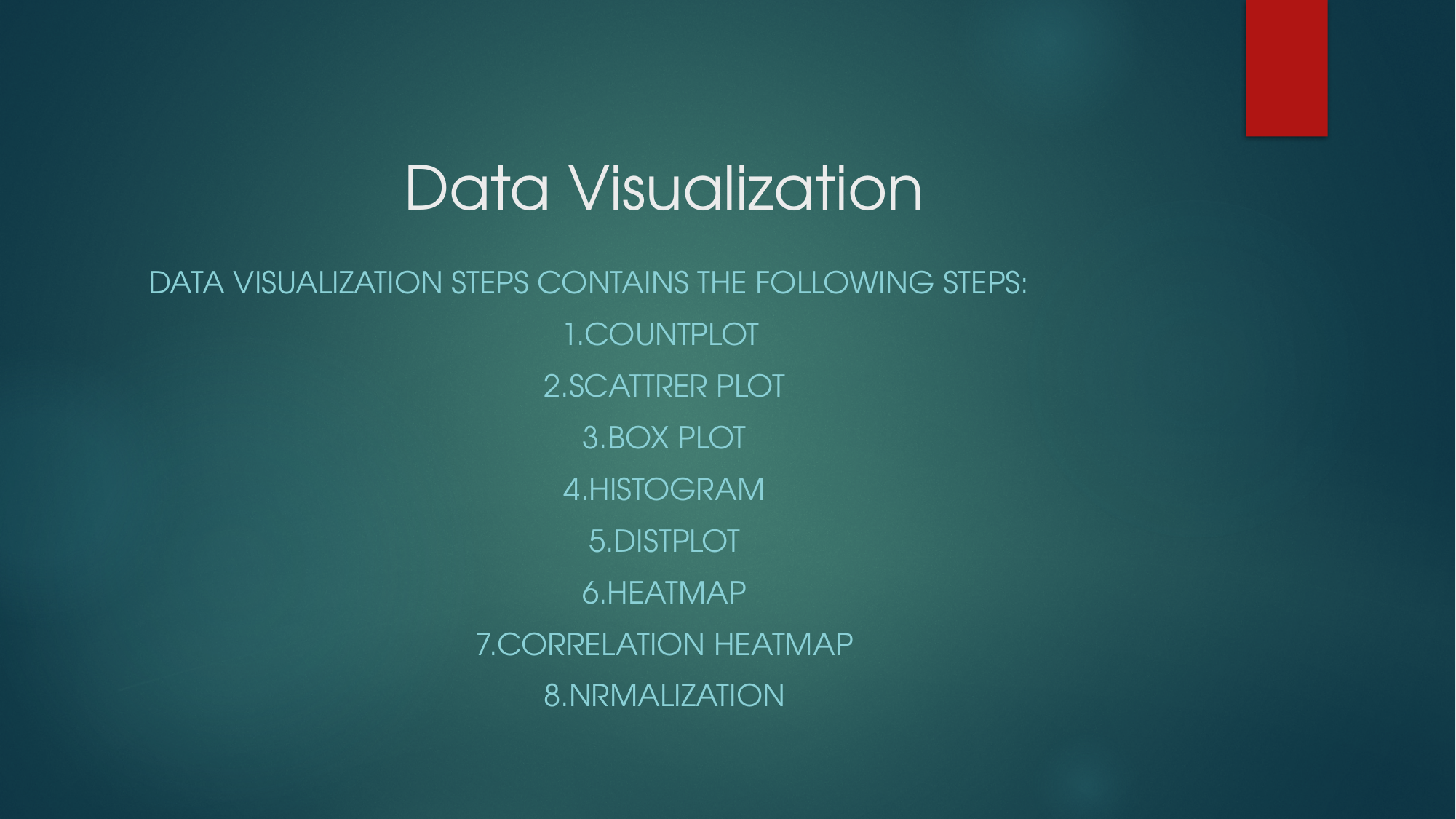

# Data Visualization
Data visualization steps contains the following steps:
1.Countplot
2.Scattrer plot
3.Box plot
4.Histogram
5.Distplot
6.Heatmap
7.Correlation heatmap
8.nrmalization